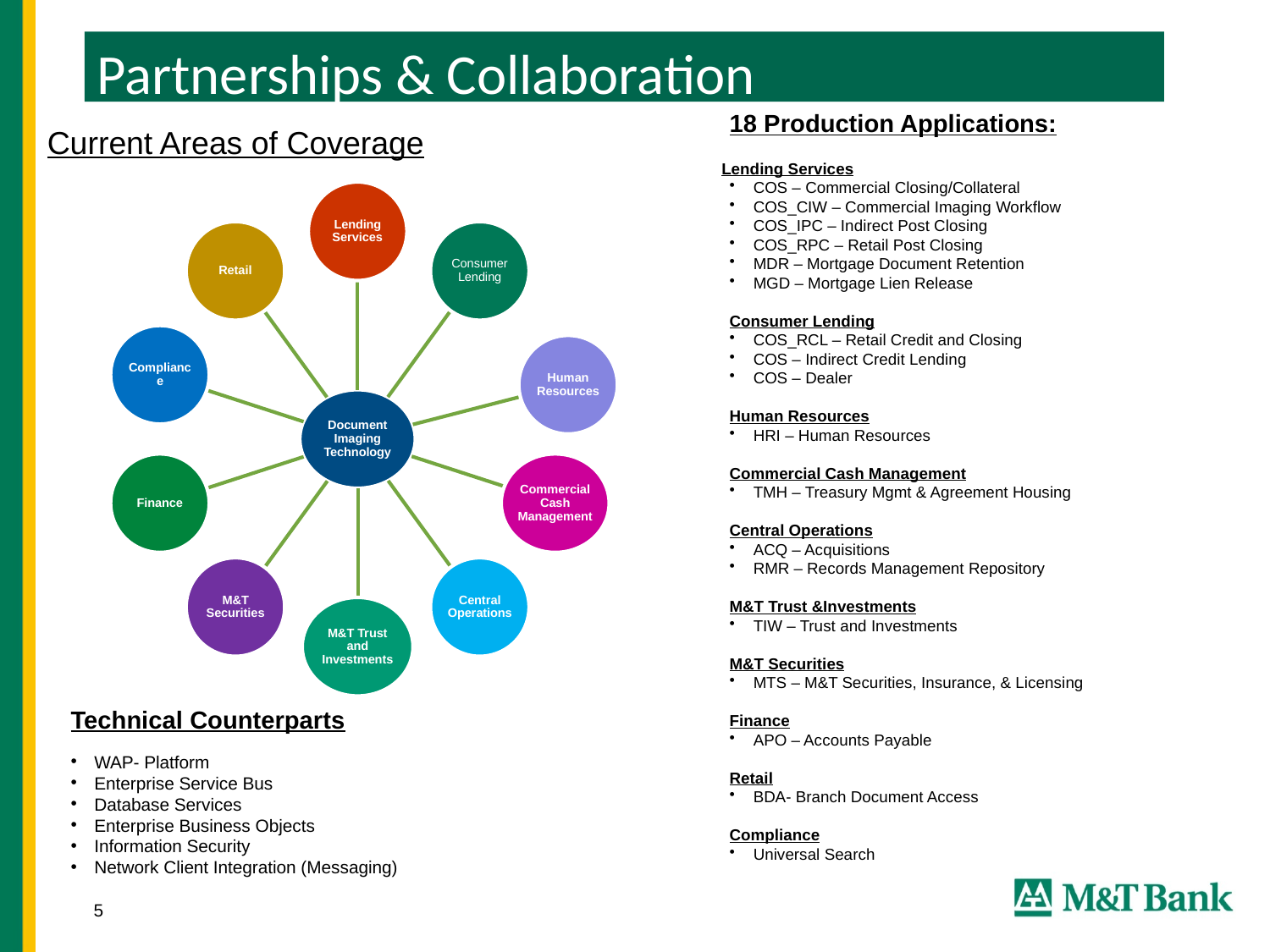

Partnerships & Collaboration
18 Production Applications:

Lending Services
COS – Commercial Closing/Collateral
COS_CIW – Commercial Imaging Workflow
COS_IPC – Indirect Post Closing
COS_RPC – Retail Post Closing
MDR – Mortgage Document Retention
MGD – Mortgage Lien Release

Consumer Lending
COS_RCL – Retail Credit and Closing
COS – Indirect Credit Lending
COS – Dealer

Human Resources
HRI – Human Resources

Commercial Cash Management
TMH – Treasury Mgmt & Agreement Housing

Central Operations
ACQ – Acquisitions
RMR – Records Management Repository

M&T Trust &Investments
TIW – Trust and Investments

M&T Securities
MTS – M&T Securities, Insurance, & Licensing

Finance
APO – Accounts Payable

Retail
BDA- Branch Document Access

Compliance
Universal Search
Current Areas of Coverage
Document Imaging Technology

Lending Services

Consumer Lending

Human Resources

Commercial Cash Management

Central Operations

M&T Trust and Investments

M&T Securities

Finance

Compliance

Retail
Technical Counterparts

WAP- Platform
Enterprise Service Bus
Database Services
Enterprise Business Objects
Information Security
Network Client Integration (Messaging)